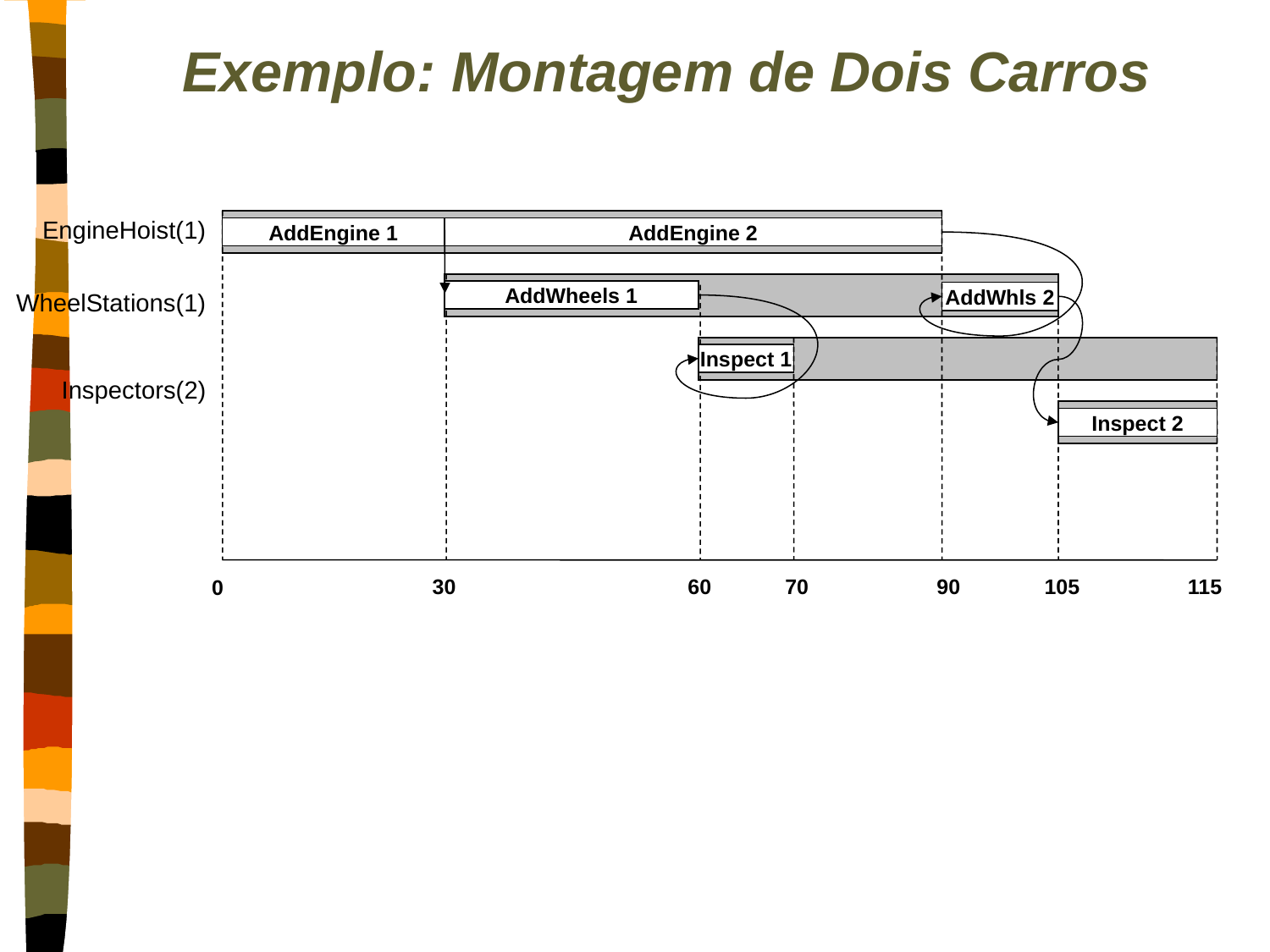

# Exemplo: Montagem de Dois Carros
EngineHoist(1)

AddEngine 1
AddEngine 2

AddWheels 1
WheelStations(1)
AddWhls 2

Inspect 1
Inspectors(2)

Inspect 2

30
60
70
90
105
115
0